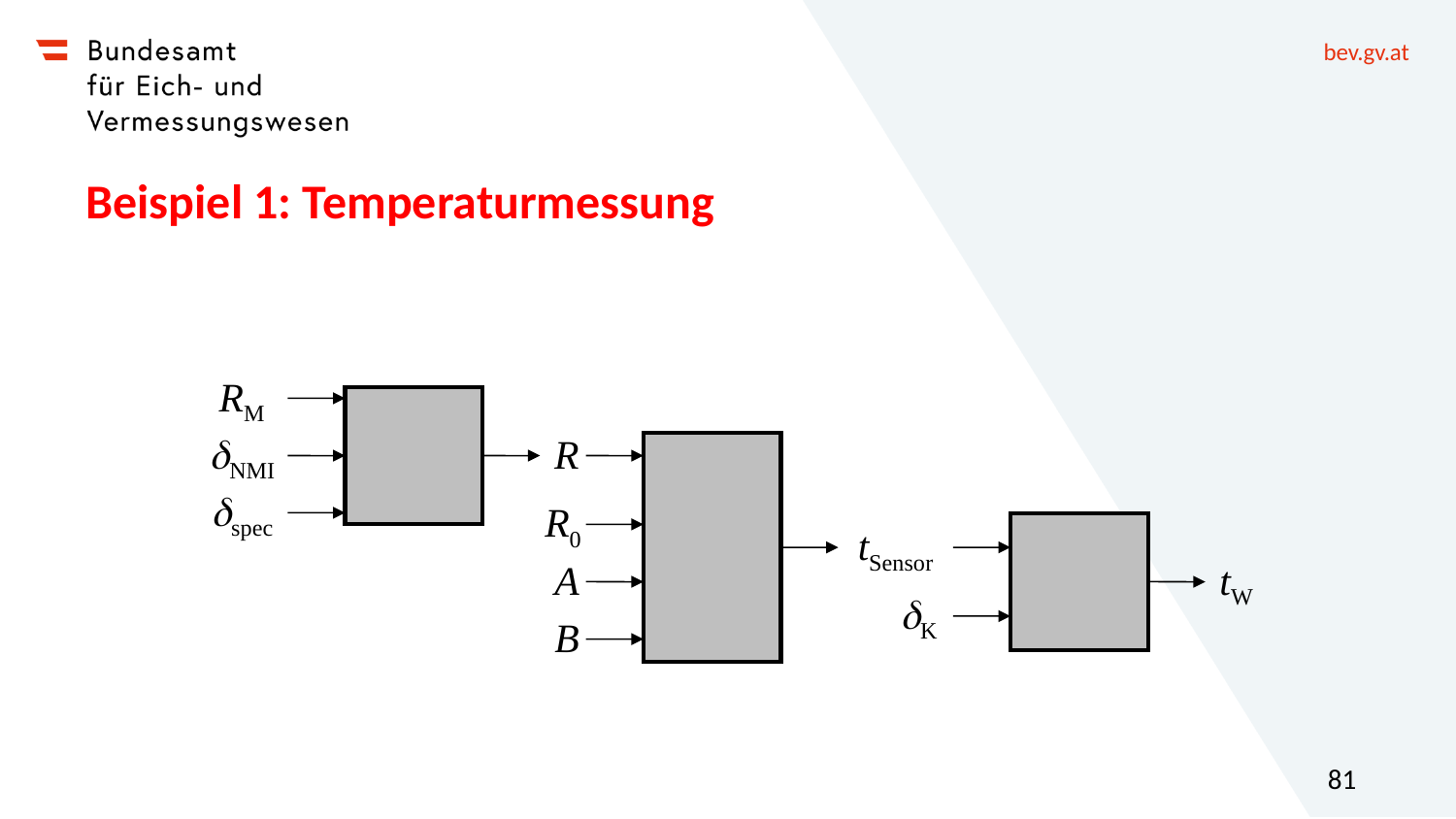

# Beispiel 1: Temperaturmessung
RM

δNMI
R

R0

δspec

tSensor

tW
δK

A
B
81